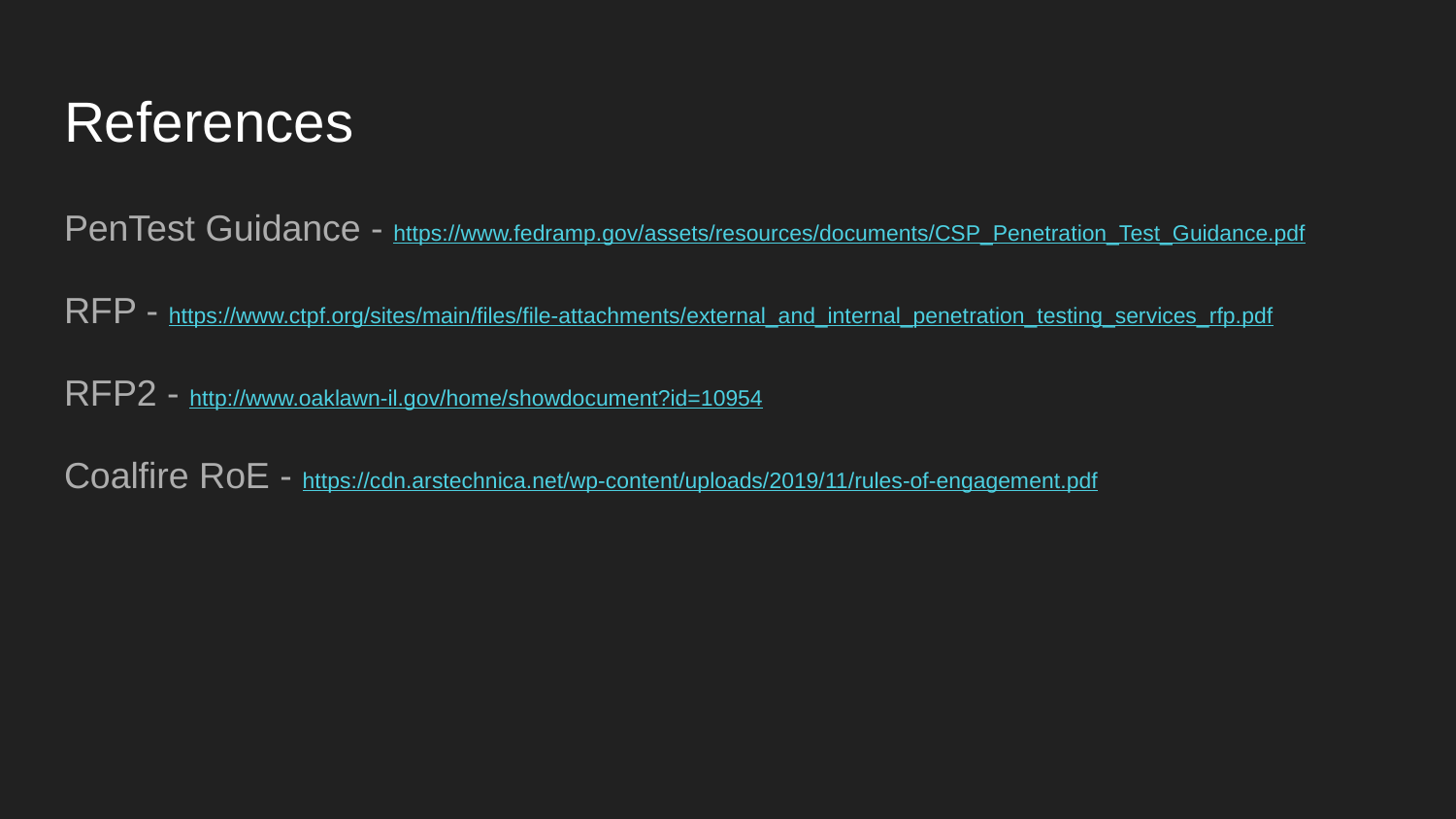

# References
PenTest Guidance - https://www.fedramp.gov/assets/resources/documents/CSP_Penetration_Test_Guidance.pdf
RFP - https://www.ctpf.org/sites/main/files/file-attachments/external_and_internal_penetration_testing_services_rfp.pdf
RFP2 - http://www.oaklawn-il.gov/home/showdocument?id=10954
Coalfire RoE - https://cdn.arstechnica.net/wp-content/uploads/2019/11/rules-of-engagement.pdf